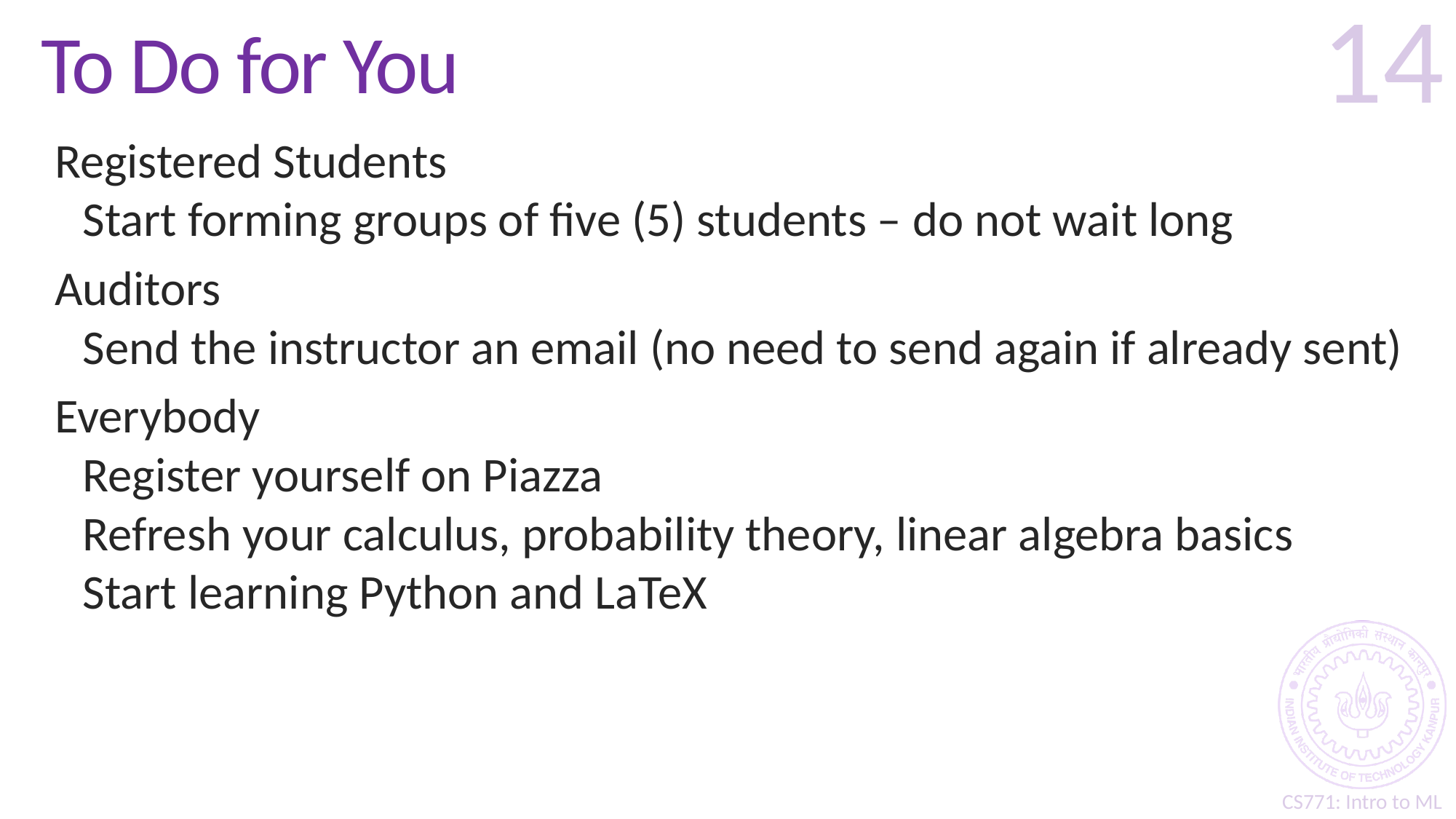

# To Do for You
14
Registered Students
Start forming groups of five (5) students – do not wait long
Auditors
Send the instructor an email (no need to send again if already sent)
Everybody
Register yourself on Piazza
Refresh your calculus, probability theory, linear algebra basics
Start learning Python and LaTeX